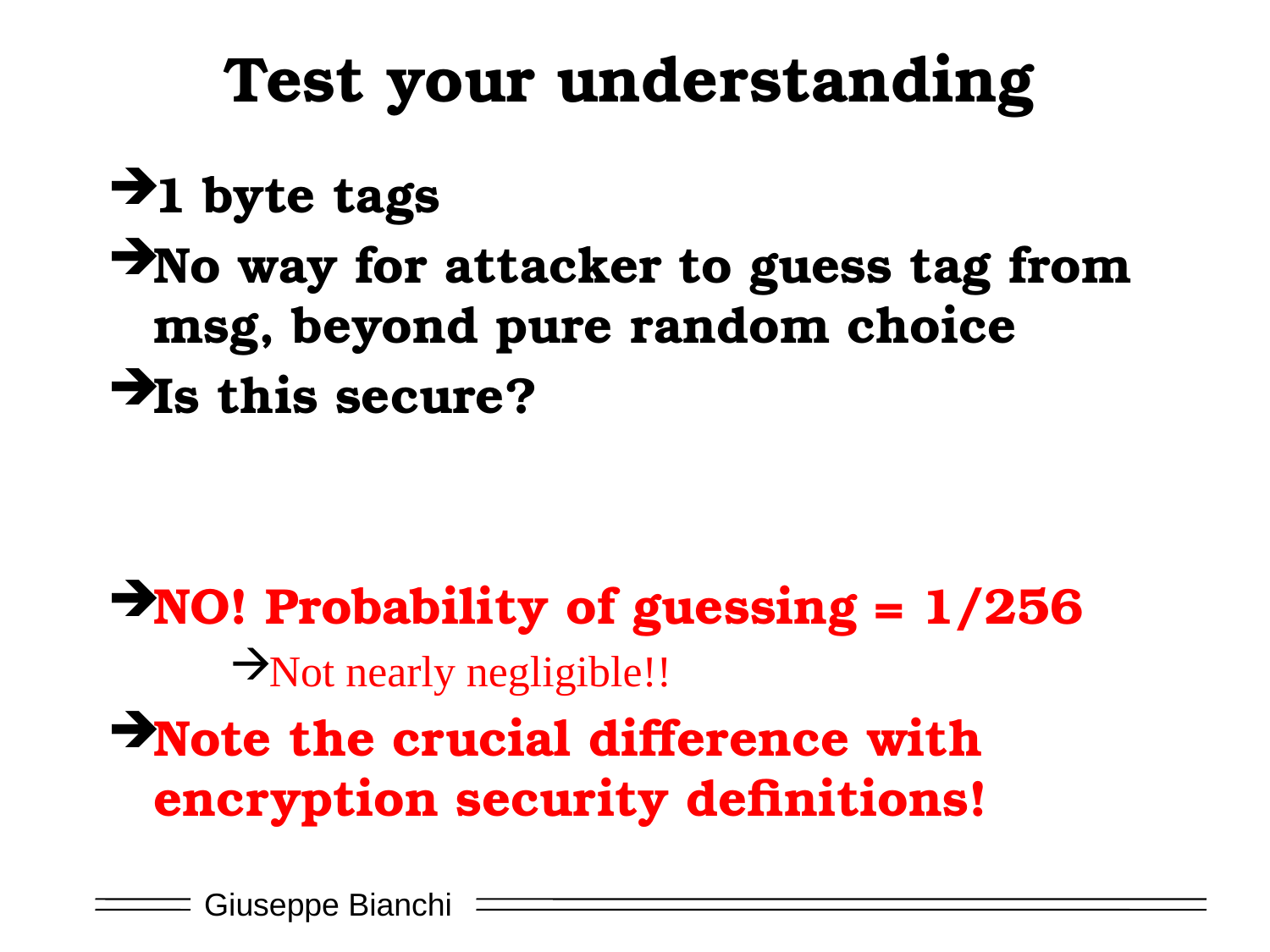

# Test your understanding
1 byte tags
No way for attacker to guess tag from msg, beyond pure random choice
Is this secure?

NO! Probability of guessing = 1/256
Not nearly negligible!!
Note the crucial difference with encryption security definitions!